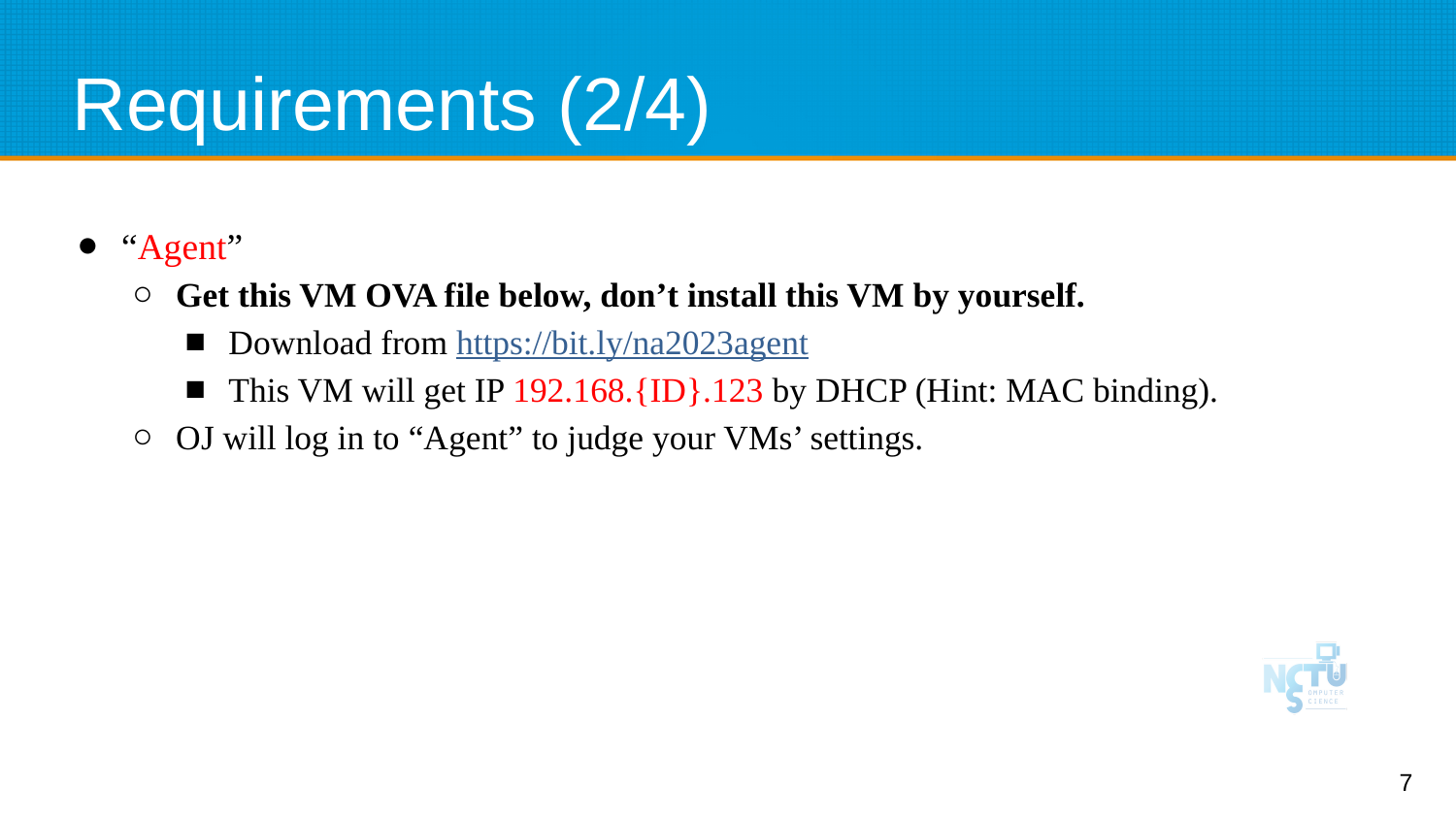

# Requirements (2/4)
“Agent”
Get this VM OVA file below, don’t install this VM by yourself.
Download from https://bit.ly/na2023agent
This VM will get IP 192.168.{ID}.123 by DHCP (Hint: MAC binding).
OJ will log in to “Agent” to judge your VMs’ settings.
7